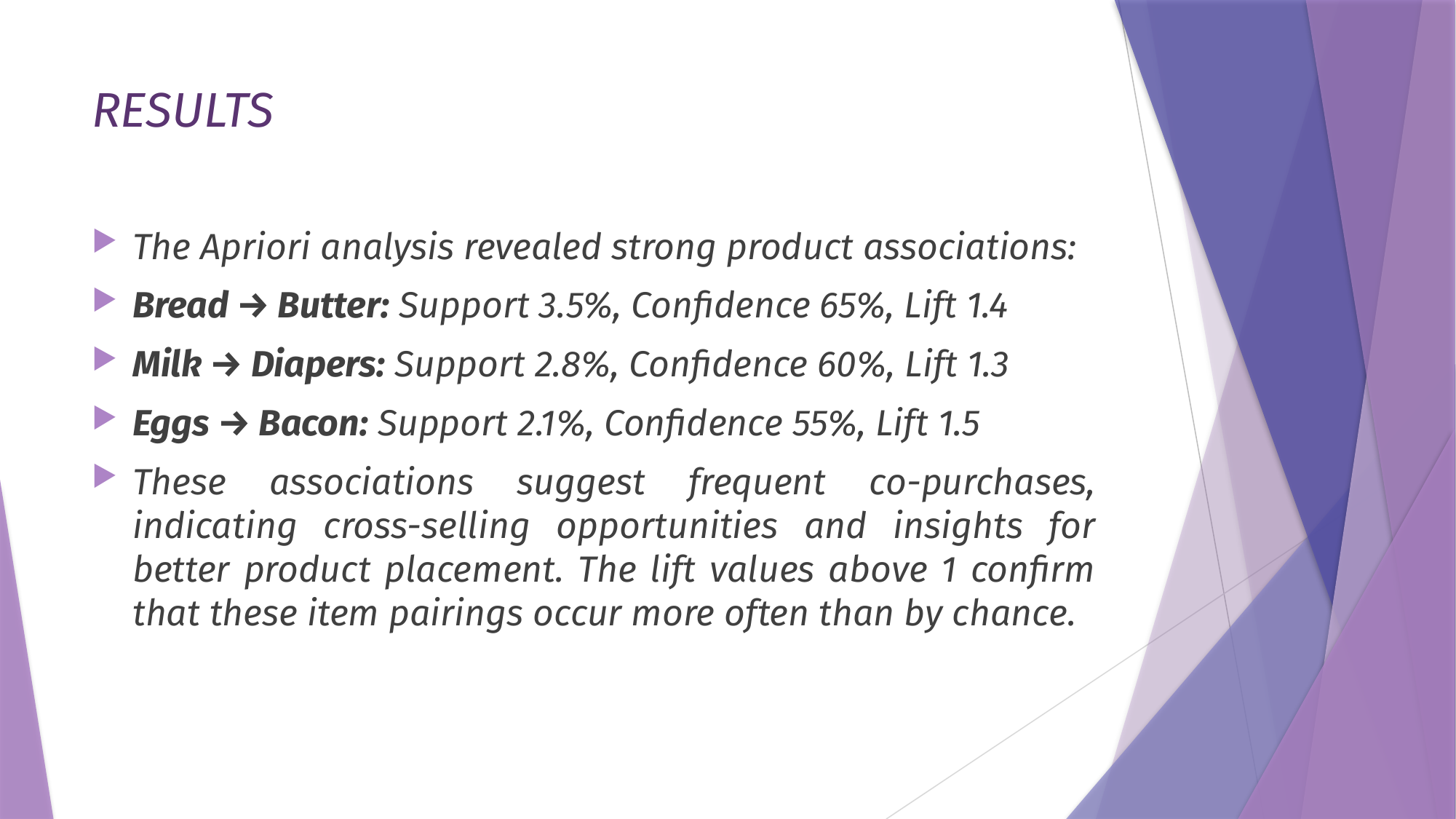

# RESULTS
The Apriori analysis revealed strong product associations:
Bread → Butter: Support 3.5%, Confidence 65%, Lift 1.4
Milk → Diapers: Support 2.8%, Confidence 60%, Lift 1.3
Eggs → Bacon: Support 2.1%, Confidence 55%, Lift 1.5
These associations suggest frequent co-purchases, indicating cross-selling opportunities and insights for better product placement. The lift values above 1 confirm that these item pairings occur more often than by chance.